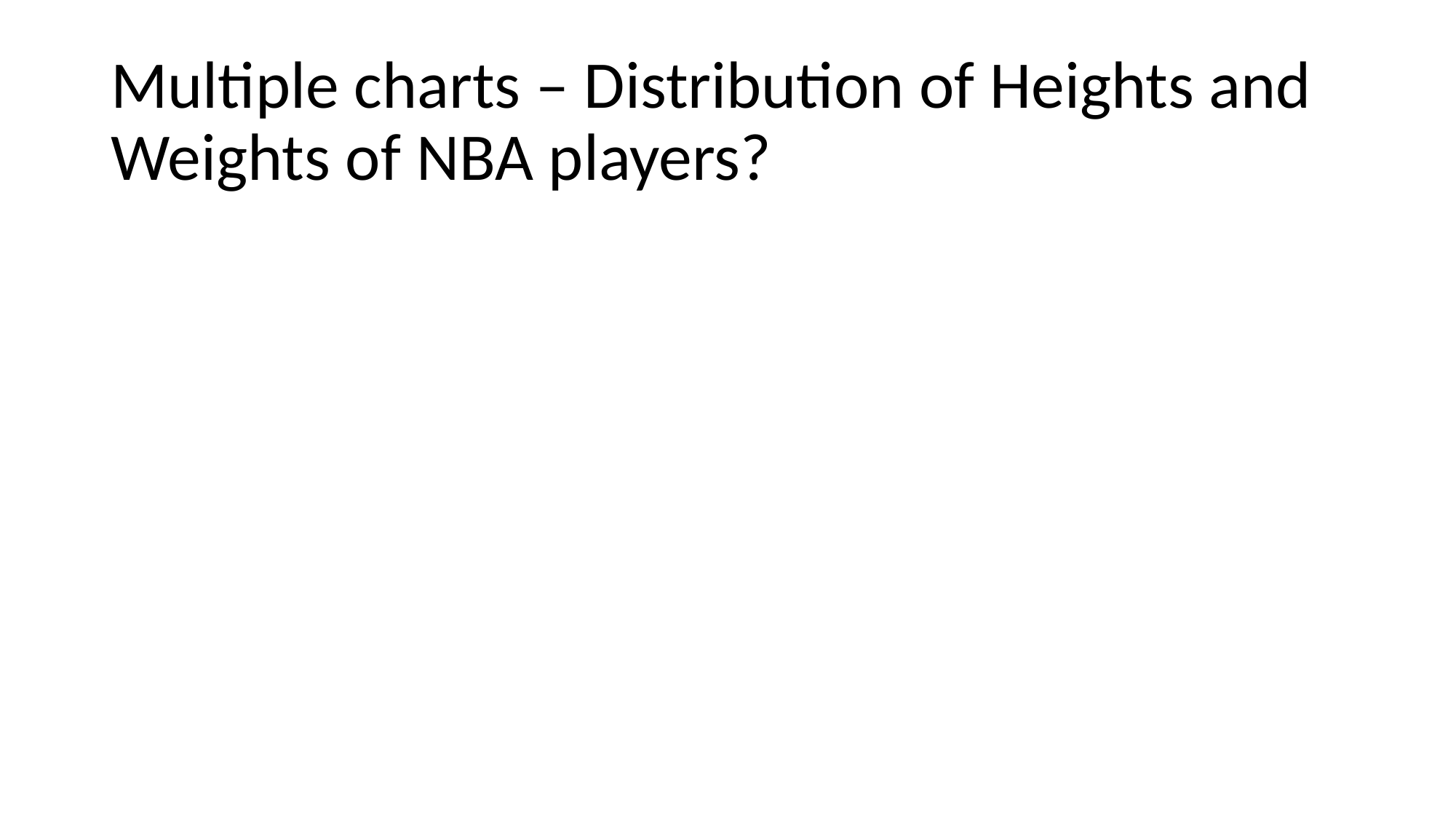

# Multiple charts – Distribution of Heights and Weights of NBA players?